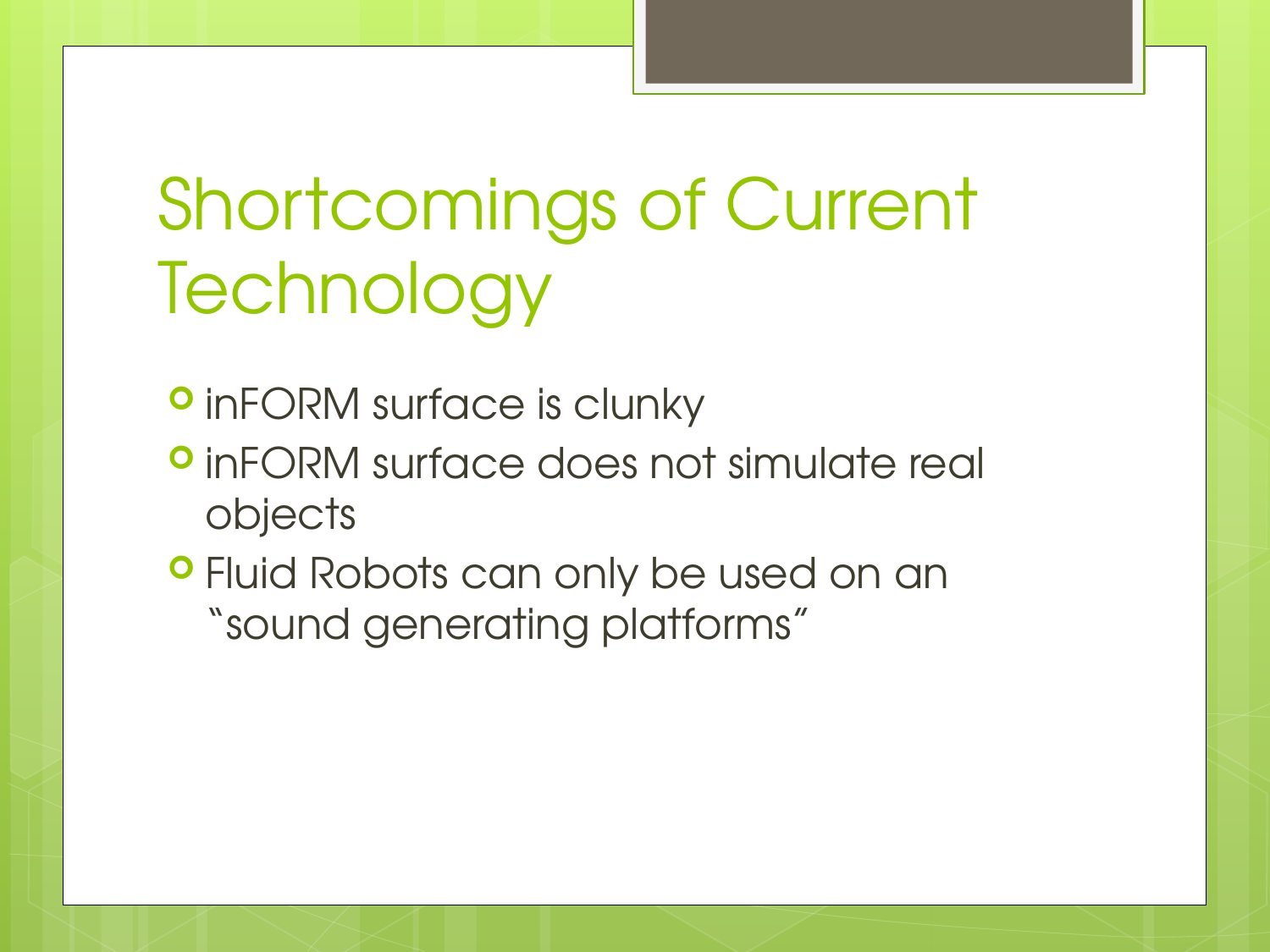

# Shortcomings of Current Technology
inFORM surface is clunky
inFORM surface does not simulate real objects
Fluid Robots can only be used on an “sound generating platforms”